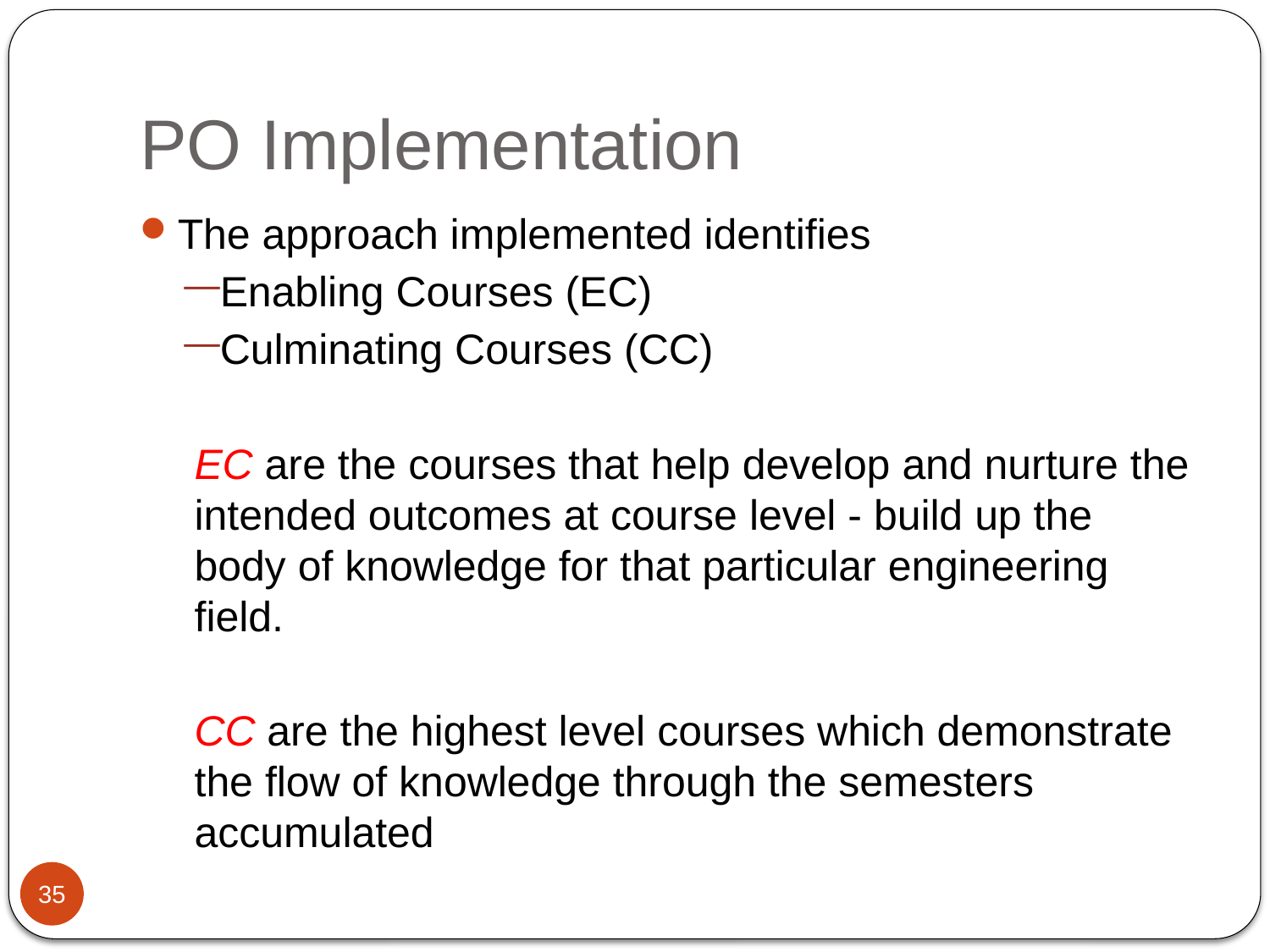

# PO Implementation
The approach implemented identifies
Enabling Courses (EC)
Culminating Courses (CC)

EC are the courses that help develop and nurture the intended outcomes at course level - build up the body of knowledge for that particular engineering field.

CC are the highest level courses which demonstrate the flow of knowledge through the semesters accumulated

35